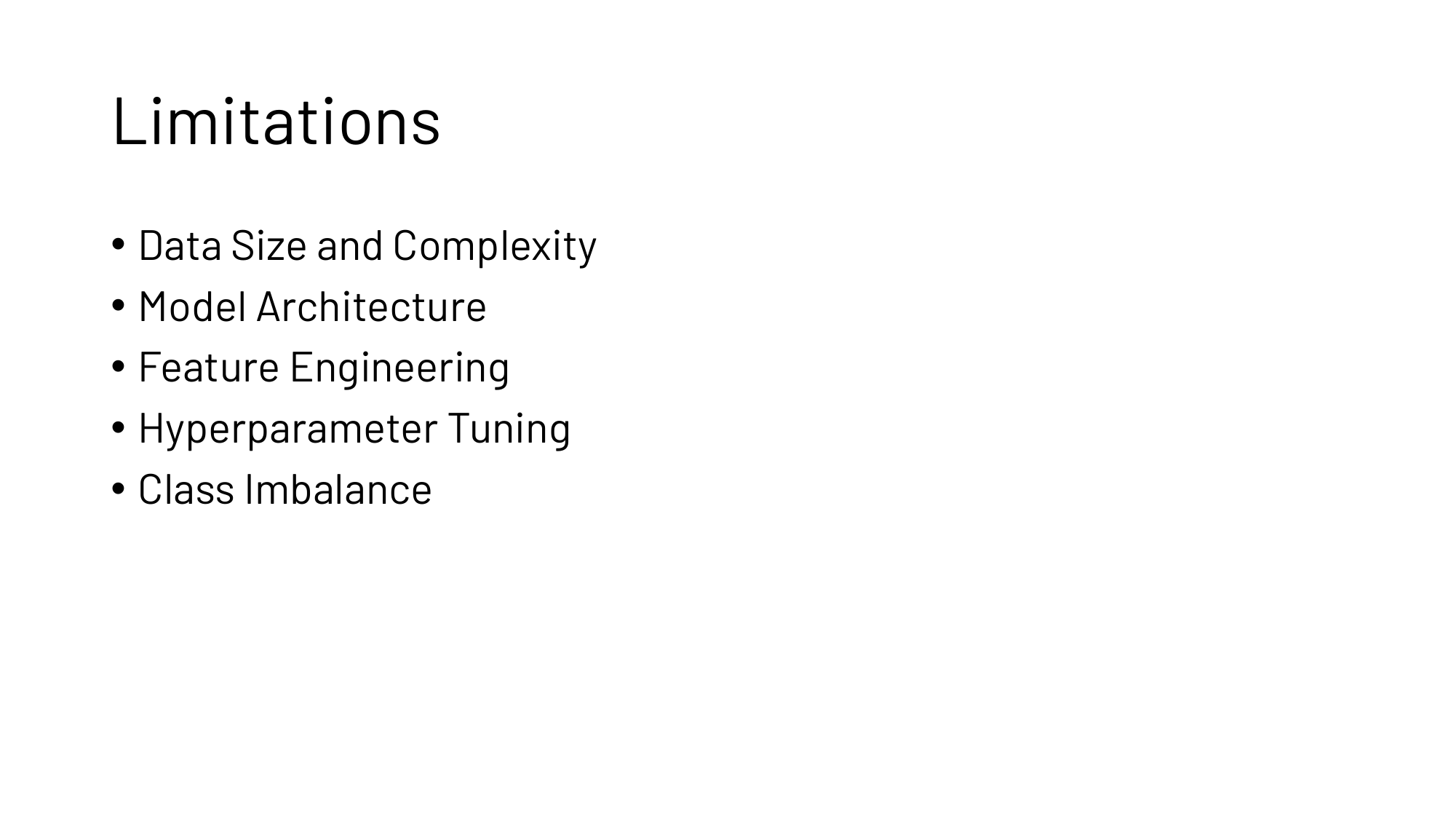

# Limitations
Data Size and Complexity
Model Architecture
Feature Engineering
Hyperparameter Tuning
Class Imbalance